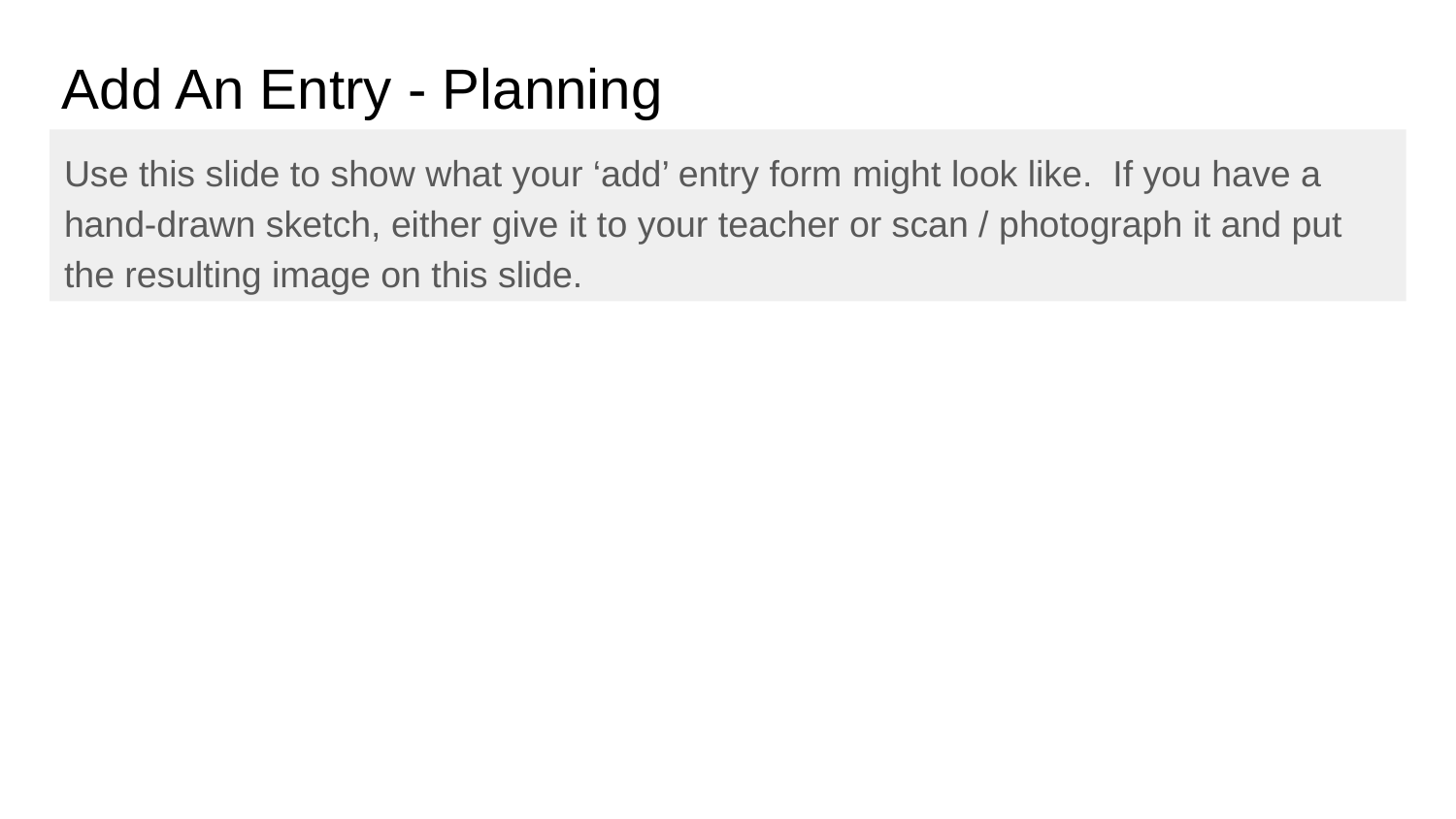

# Add An Entry - Planning
Use this slide to show what your ‘add’ entry form might look like.  If you have a hand-drawn sketch, either give it to your teacher or scan / photograph it and put the resulting image on this slide.